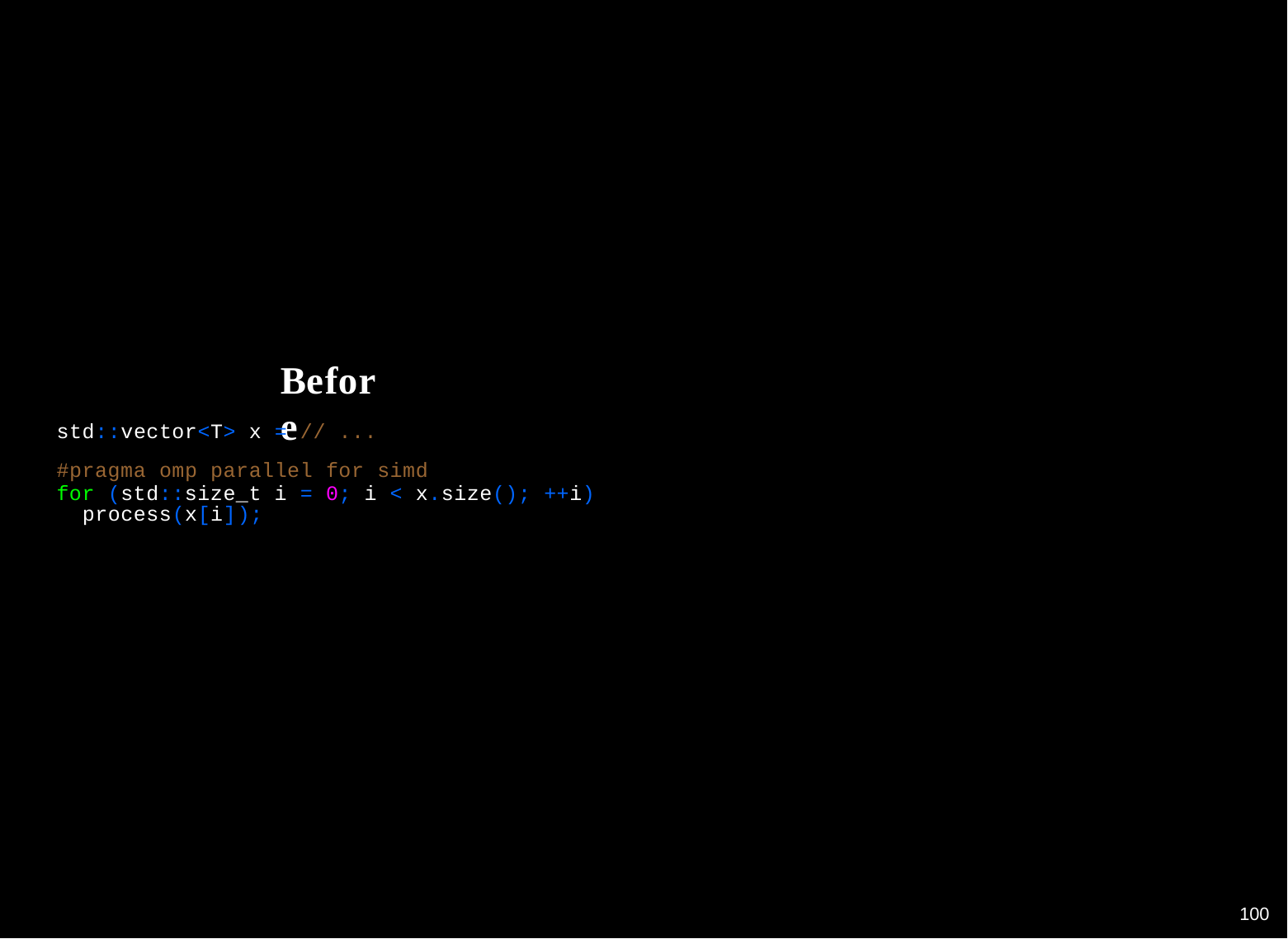

Before
std::vector<T> x = // ...
#pragma omp parallel for simd
for (std::size_t i = 0; i < x.size(); ++i) process(x[i]);

100